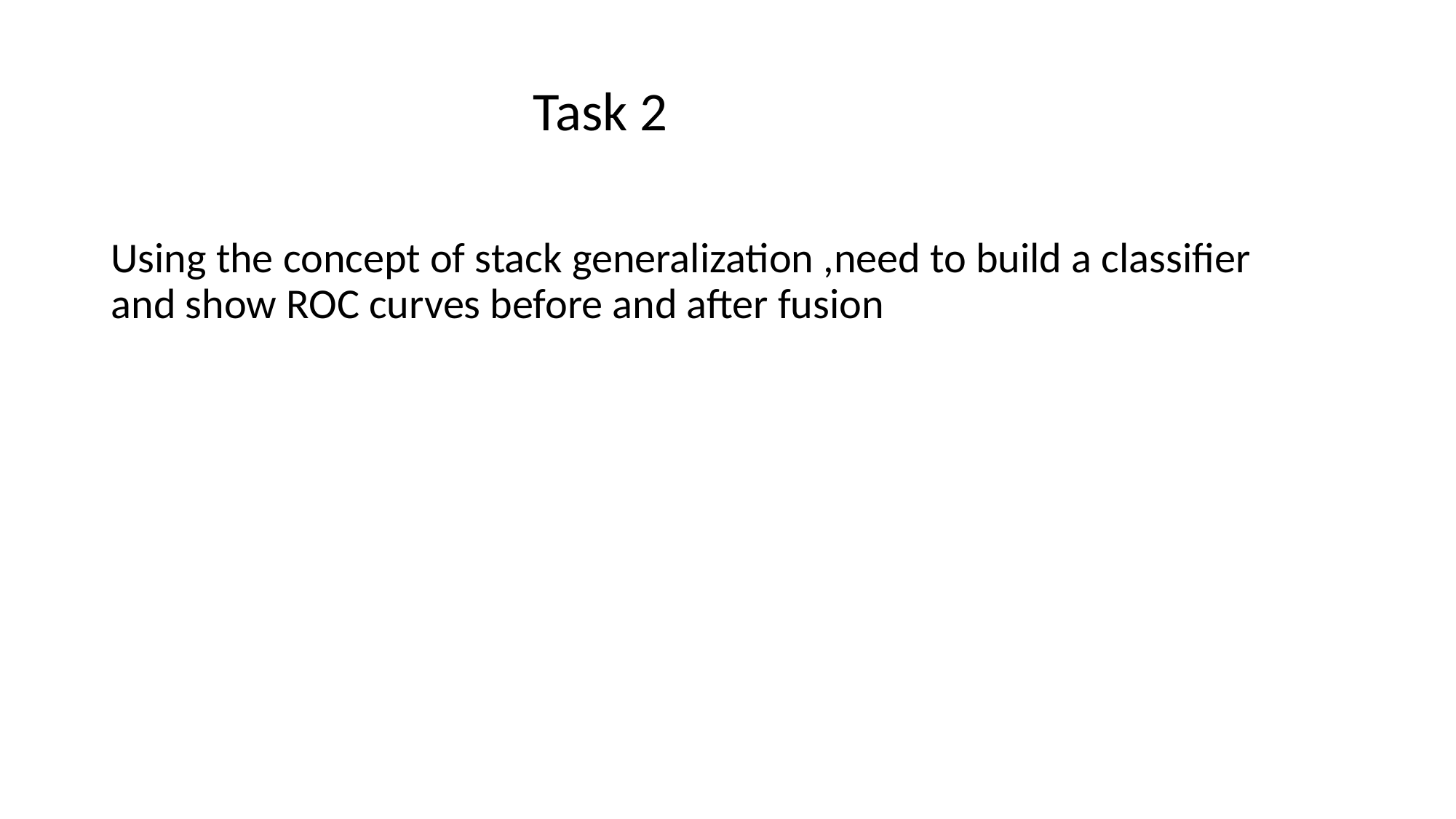

# Task 2
Using the concept of stack generalization ,need to build a classifier and show ROC curves before and after fusion